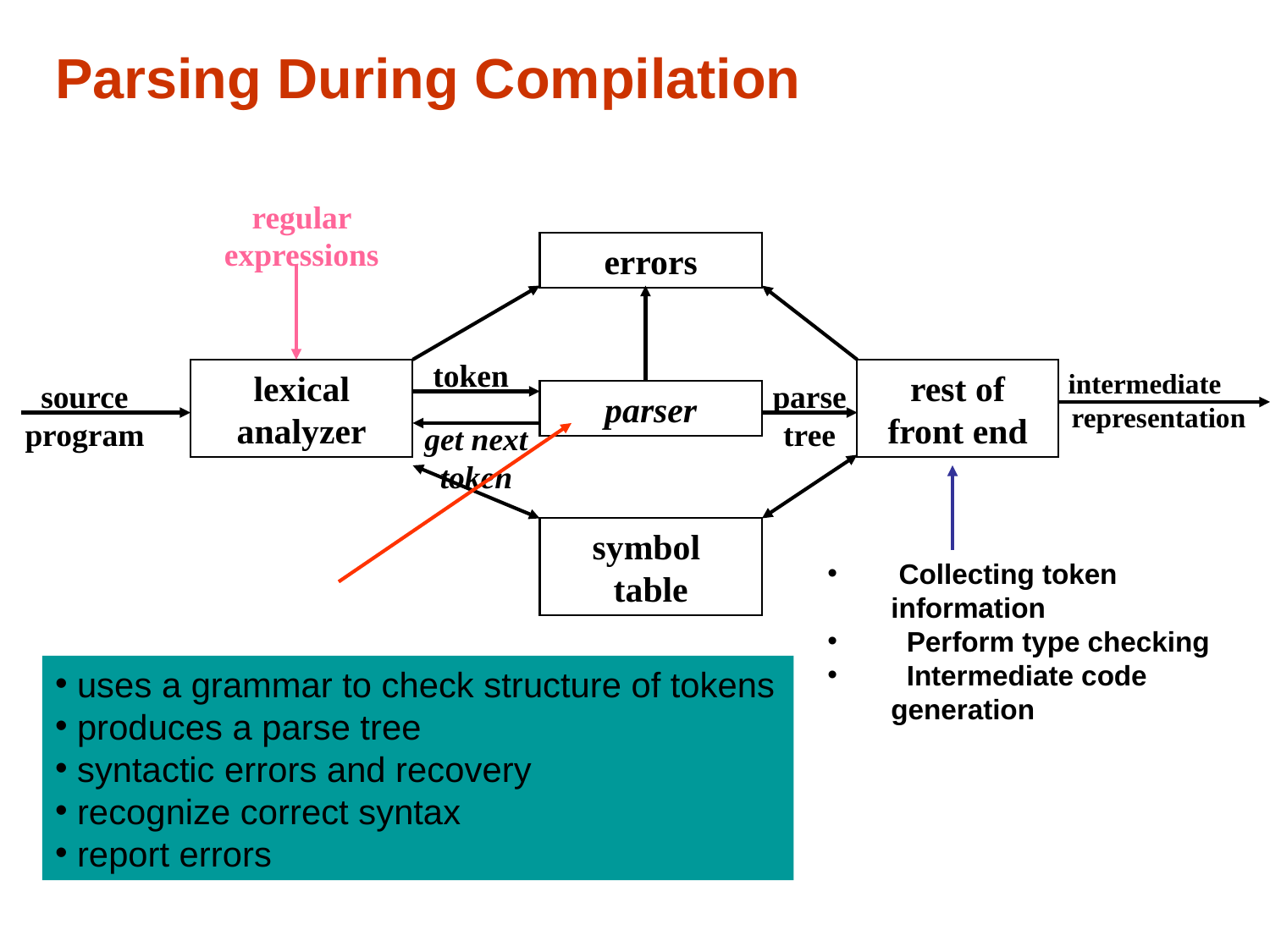

# Parsing During Compilation
regular expressions
errors
token
lexical analyzer
rest of front end
source program
parse tree
parser
get next token
symbol  table
intermediate     representation
 Collecting token information
  Perform type checking
  Intermediate code generation
 uses a grammar to check structure of tokens
 produces a parse tree
 syntactic errors and recovery
 recognize correct syntax
 report errors